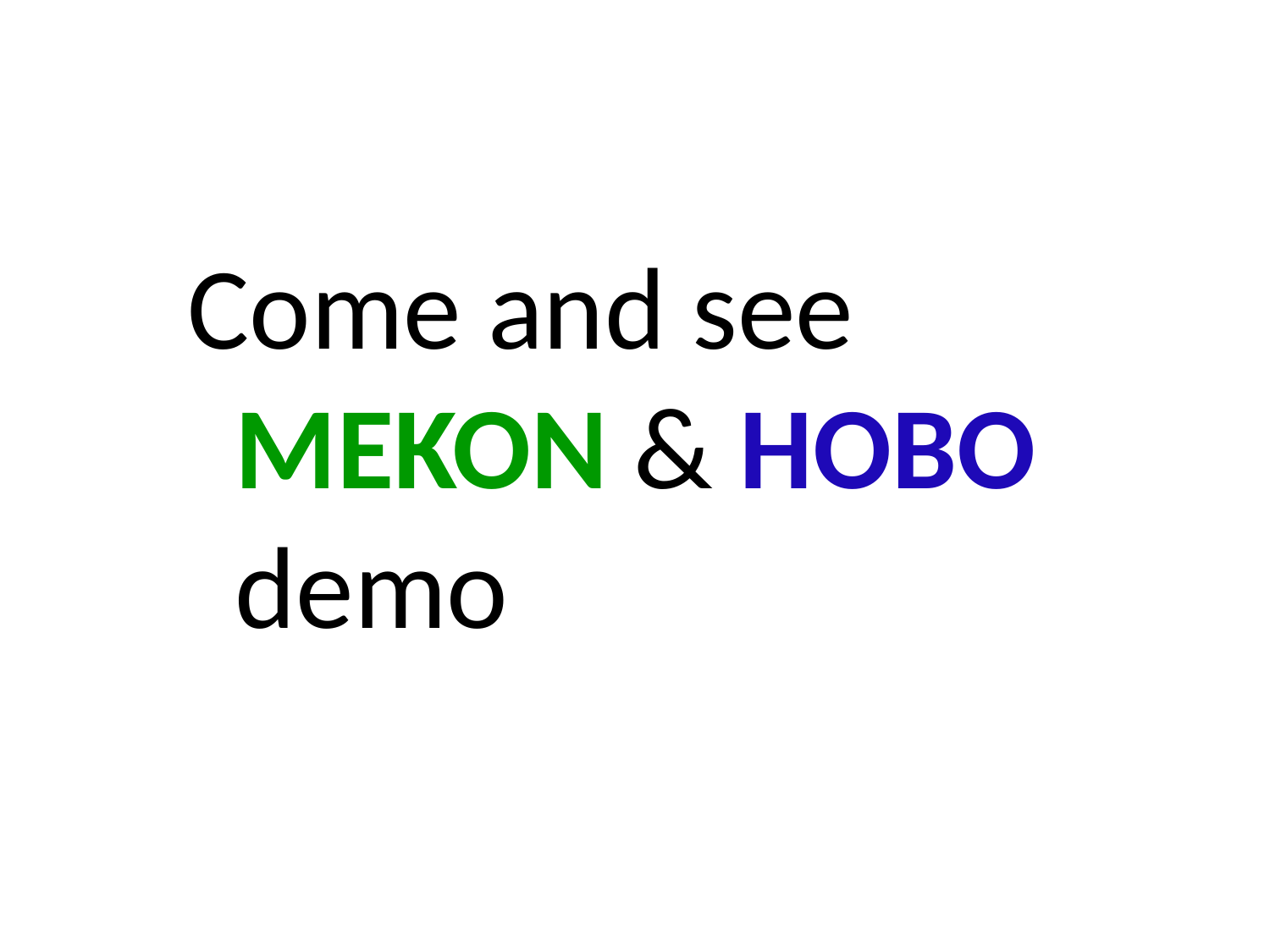

Come and see MEKON & HOBO demo